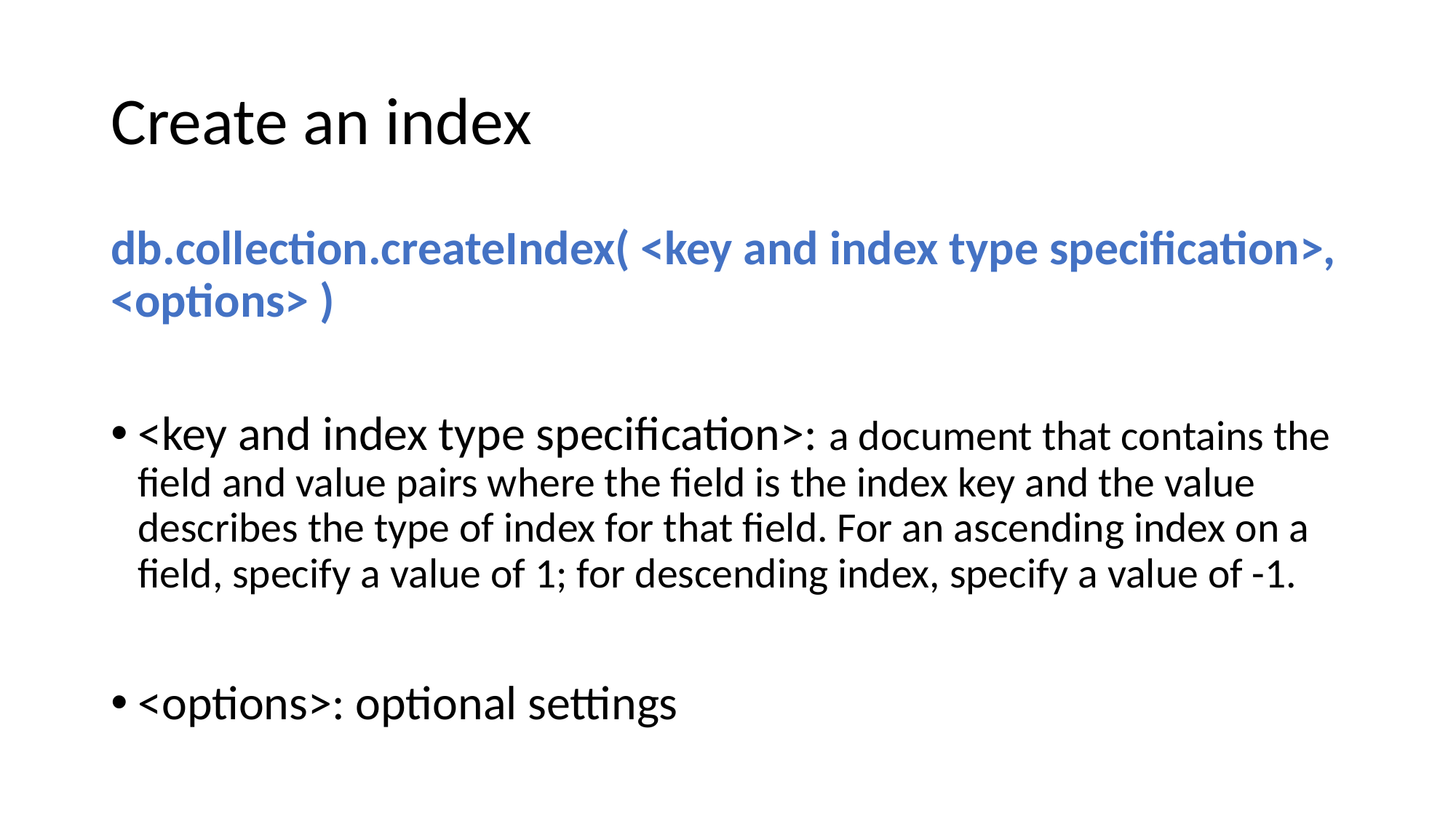

# Create an index
db.collection.createIndex( <key and index type specification>, <options> )

<key and index type specification>: a document that contains the field and value pairs where the field is the index key and the value describes the type of index for that field. For an ascending index on a field, specify a value of 1; for descending index, specify a value of -1.

<options>: optional settings